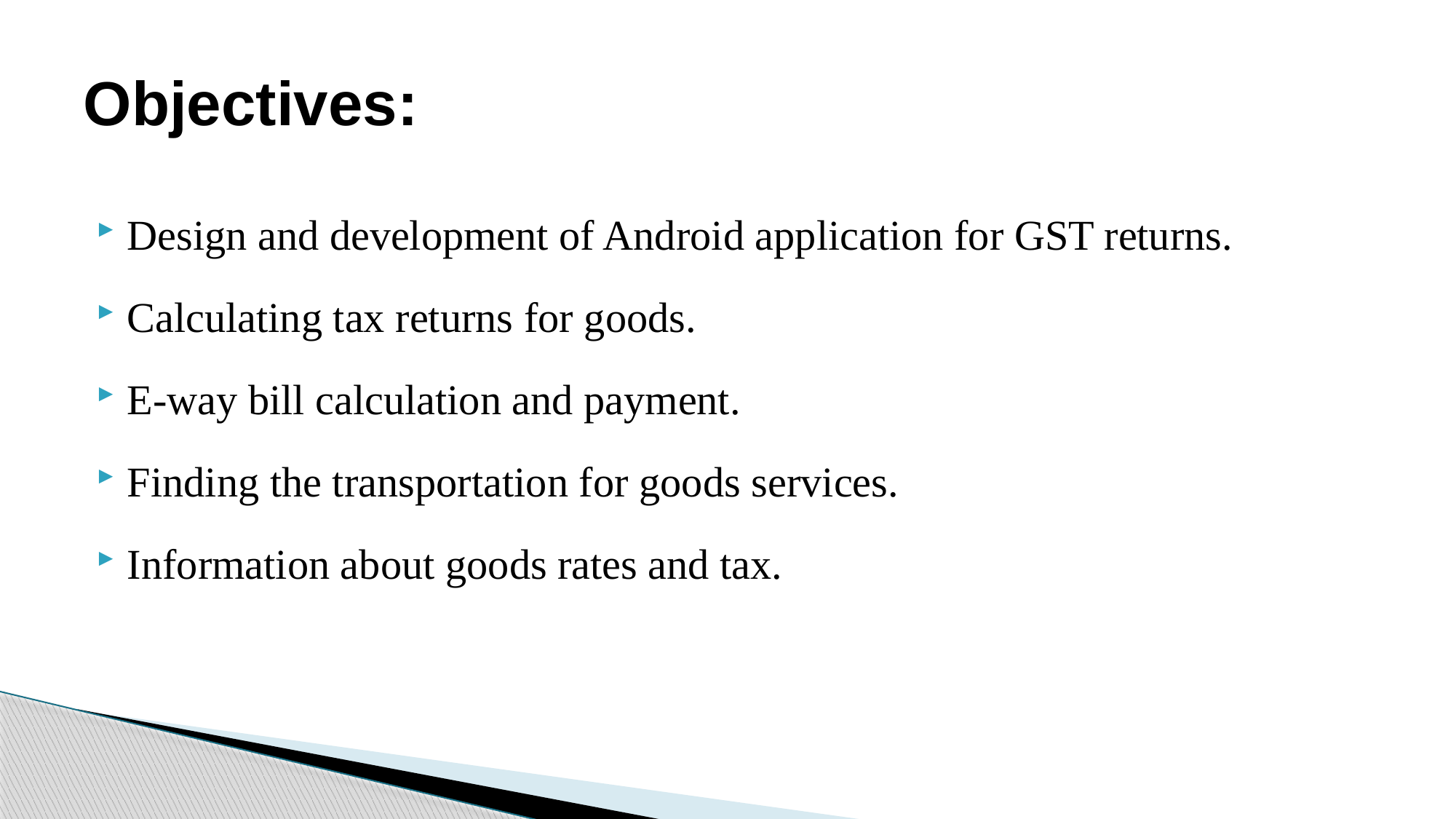

# Objectives:
Design and development of Android application for GST returns.
Calculating tax returns for goods.
E-way bill calculation and payment.
Finding the transportation for goods services.
Information about goods rates and tax.